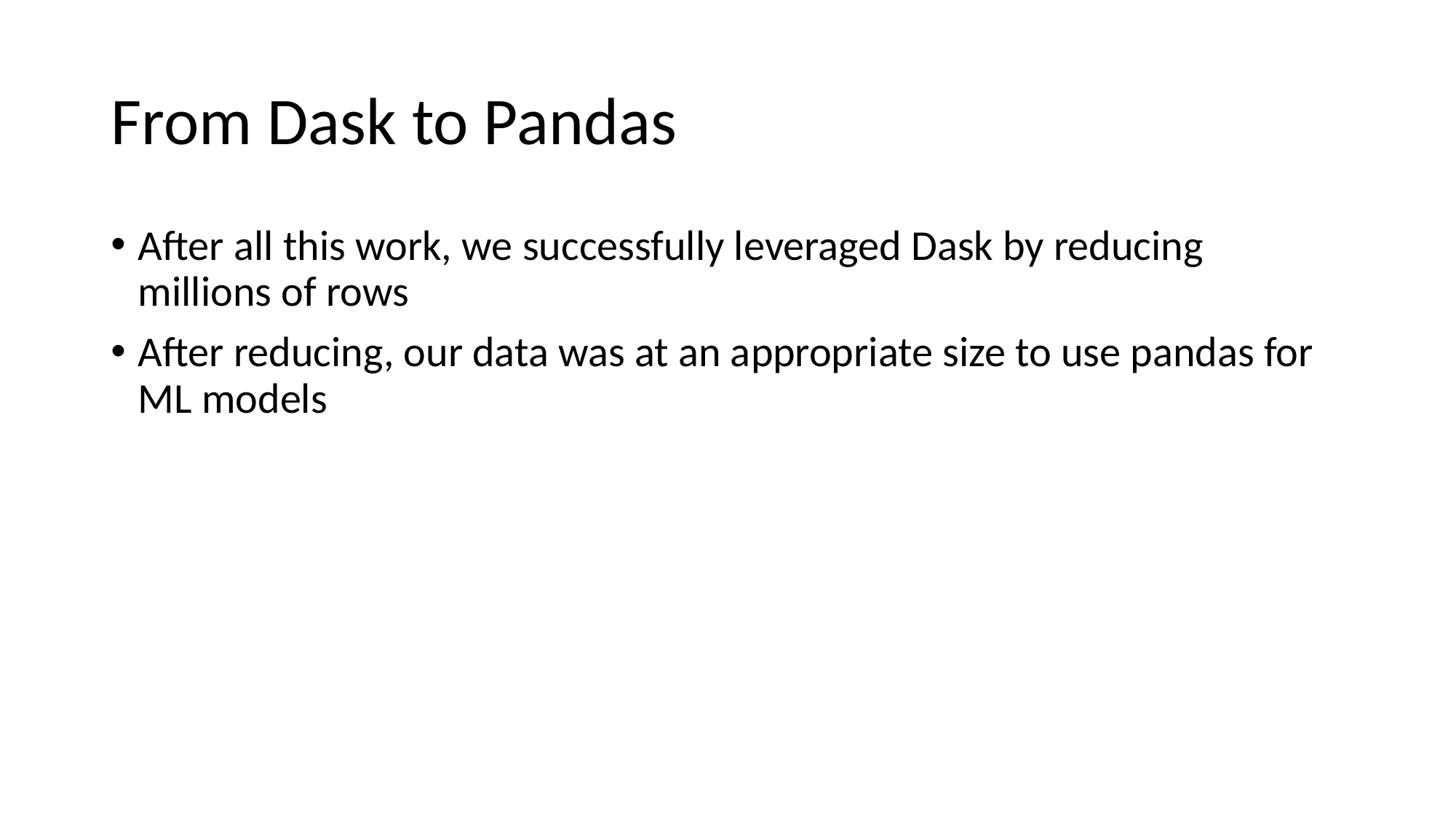

# From Dask to Pandas
After all this work, we successfully leveraged Dask by reducing millions of rows
After reducing, our data was at an appropriate size to use pandas for ML models